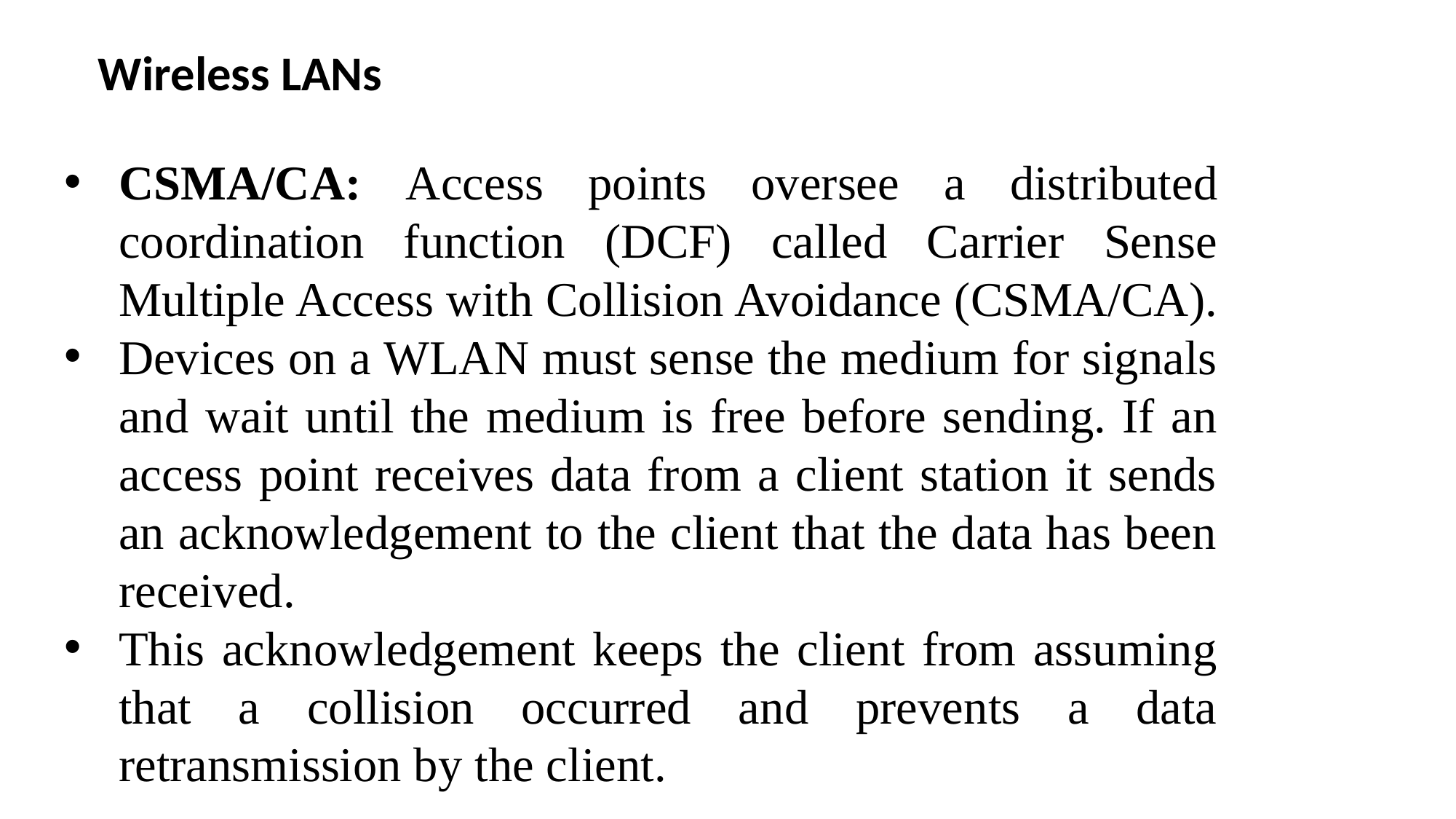

Wireless LANs
CSMA/CA: Access points oversee a distributed coordination function (DCF) called Carrier Sense Multiple Access with Collision Avoidance (CSMA/CA).
Devices on a WLAN must sense the medium for signals and wait until the medium is free before sending. If an access point receives data from a client station it sends an acknowledgement to the client that the data has been received.
This acknowledgement keeps the client from assuming that a collision occurred and prevents a data retransmission by the client.